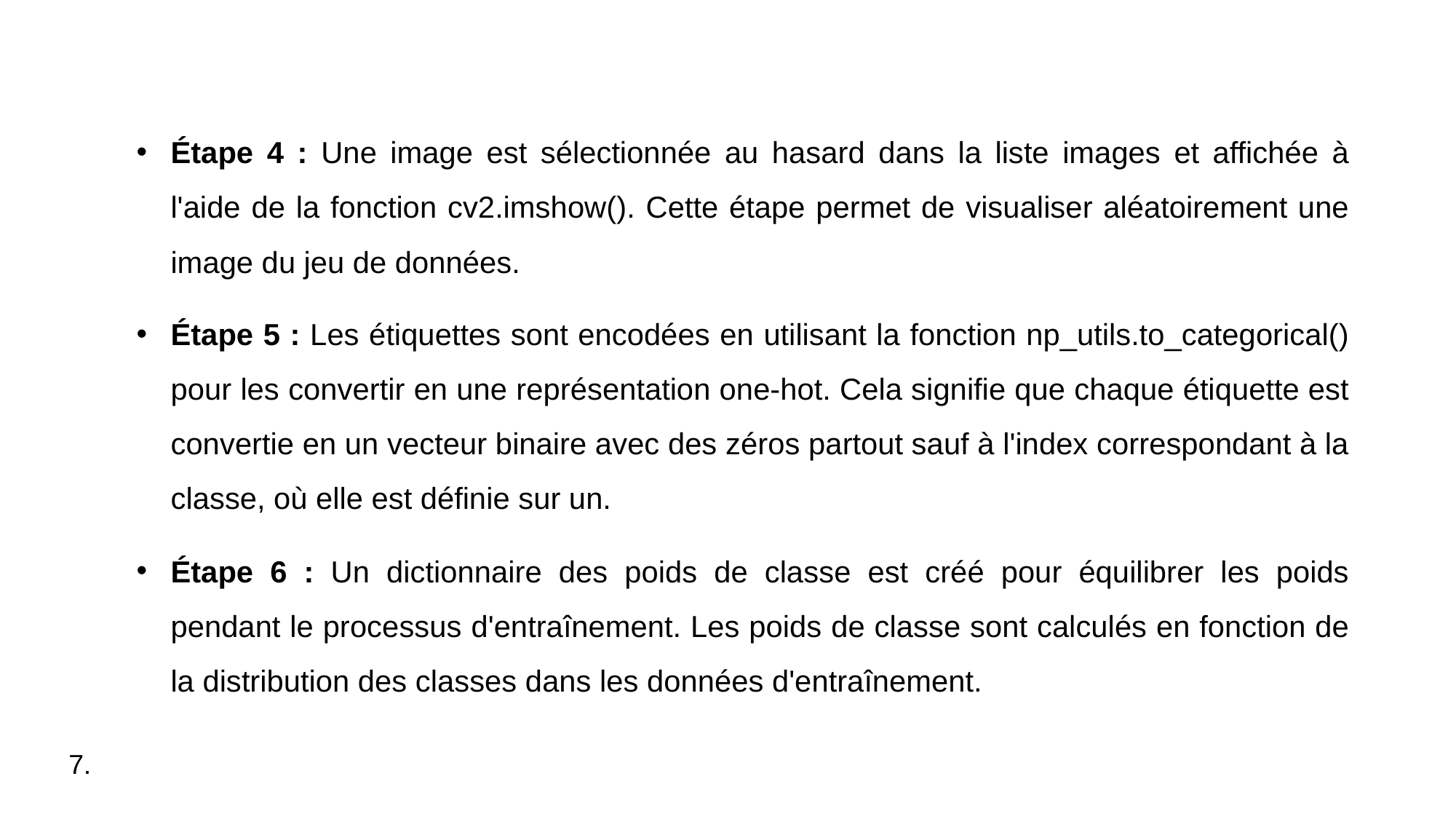

Étape 4 : Une image est sélectionnée au hasard dans la liste images et affichée à l'aide de la fonction cv2.imshow(). Cette étape permet de visualiser aléatoirement une image du jeu de données.
Étape 5 : Les étiquettes sont encodées en utilisant la fonction np_utils.to_categorical() pour les convertir en une représentation one-hot. Cela signifie que chaque étiquette est convertie en un vecteur binaire avec des zéros partout sauf à l'index correspondant à la classe, où elle est définie sur un.
Étape 6 : Un dictionnaire des poids de classe est créé pour équilibrer les poids pendant le processus d'entraînement. Les poids de classe sont calculés en fonction de la distribution des classes dans les données d'entraînement.
7.